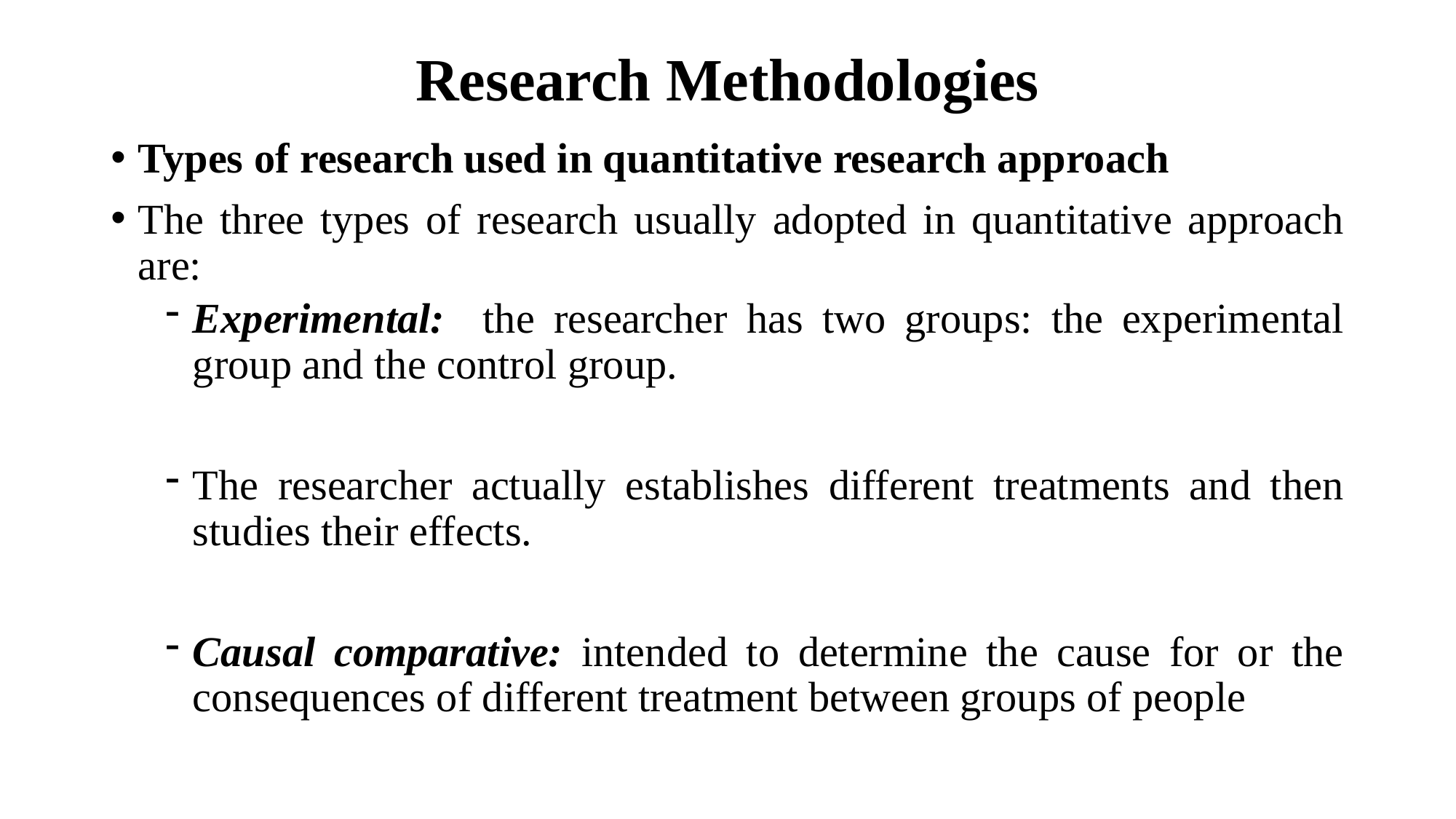

# Research Methodologies
Types of research used in quantitative research approach
The three types of research usually adopted in quantitative approach are:
Experimental:  the researcher has two groups: the experimental group and the control group.

The researcher actually establishes different treatments and then studies their effects.

Causal comparative: intended to determine the cause for or the consequences of different treatment between groups of people